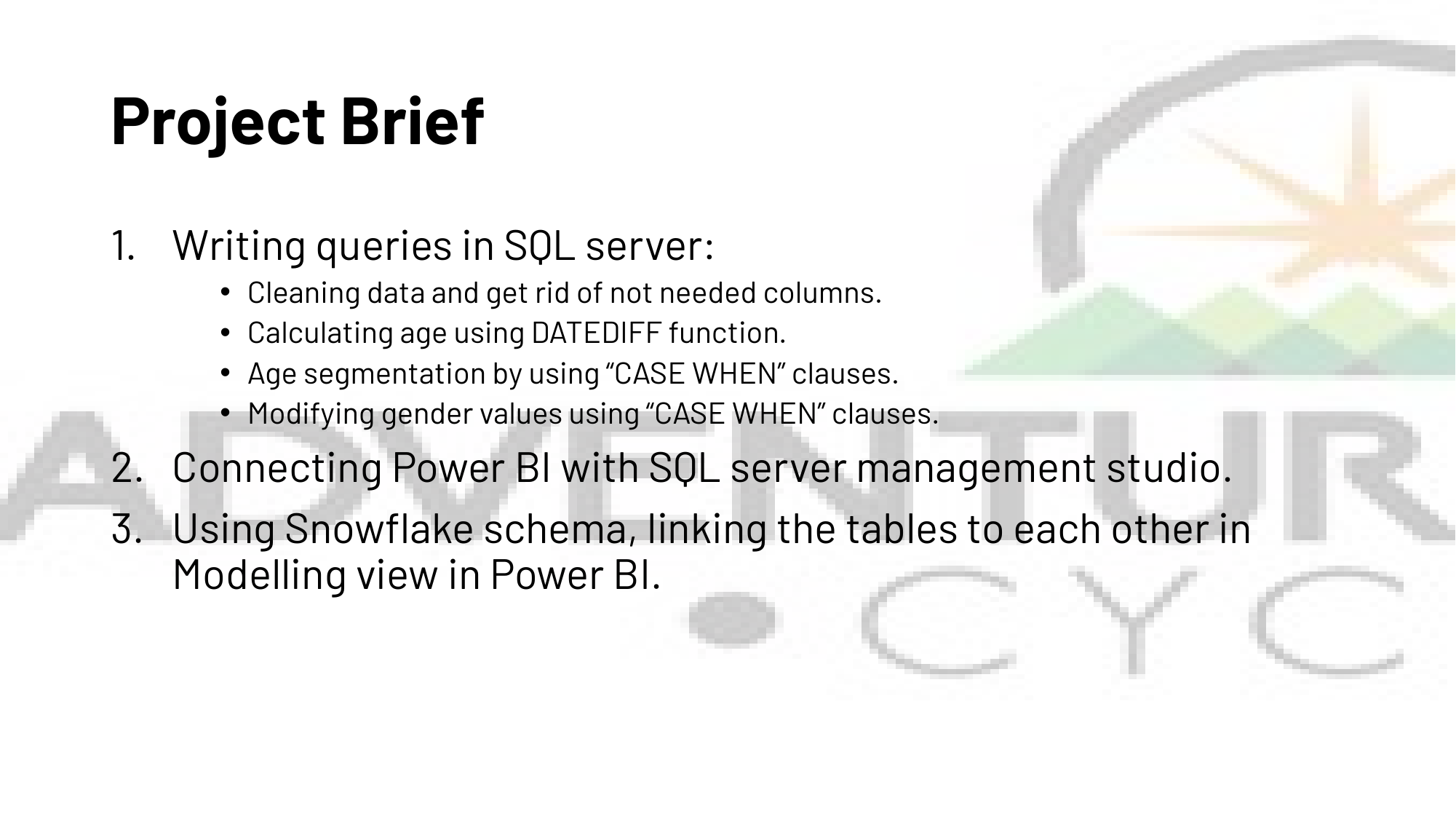

# Project Brief
Writing queries in SQL server:
Cleaning data and get rid of not needed columns.
Calculating age using DATEDIFF function.
Age segmentation by using “CASE WHEN” clauses.
Modifying gender values using “CASE WHEN” clauses.
Connecting Power BI with SQL server management studio.
Using Snowflake schema, linking the tables to each other in Modelling view in Power BI.